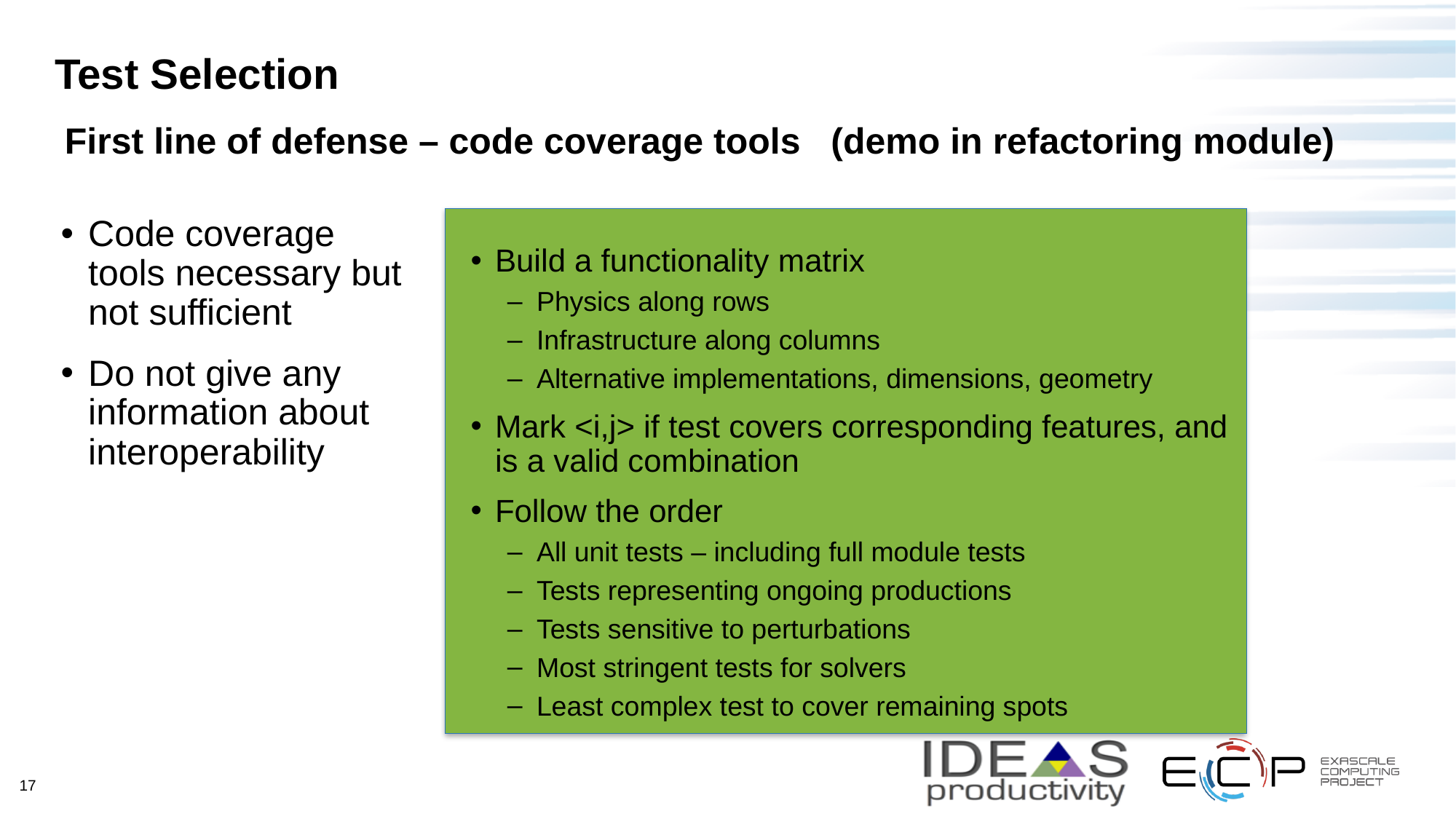

# Test Selection
First line of defense – code coverage tools   (demo in refactoring module)

Build a functionality matrix
Physics along rows
Infrastructure along columns
Alternative implementations, dimensions, geometry
Mark <i,j> if test covers corresponding features, and is a valid combination
Follow the order
All unit tests – including full module tests
Tests representing ongoing productions
Tests sensitive to perturbations
Most stringent tests for solvers
Least complex test to cover remaining spots

Code coverage tools necessary but not sufficient
Do not give any information about interoperability